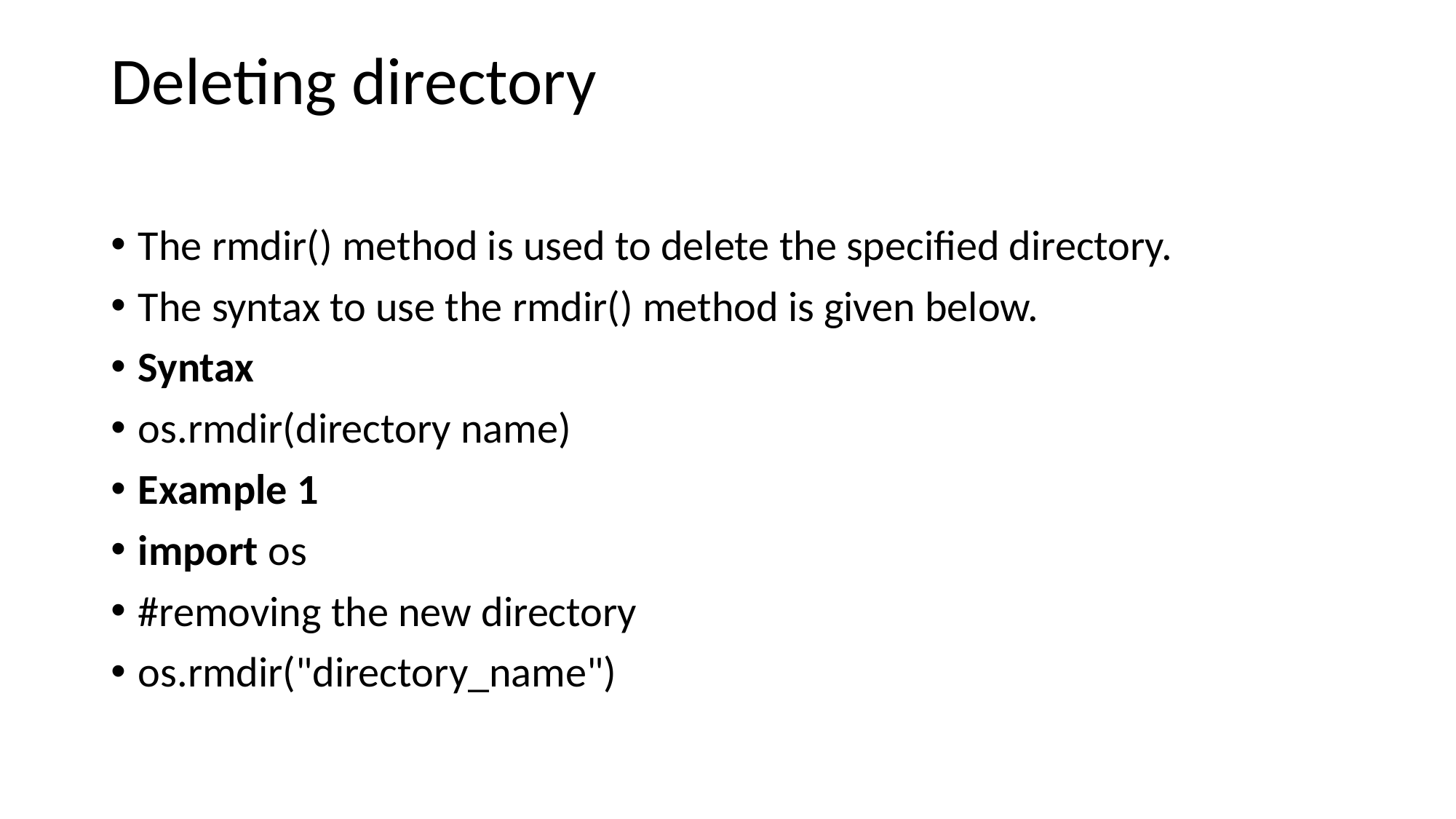

# Deleting directory
The rmdir() method is used to delete the specified directory.
The syntax to use the rmdir() method is given below.
Syntax
os.rmdir(directory name)
Example 1
import os
#removing the new directory
os.rmdir("directory_name")